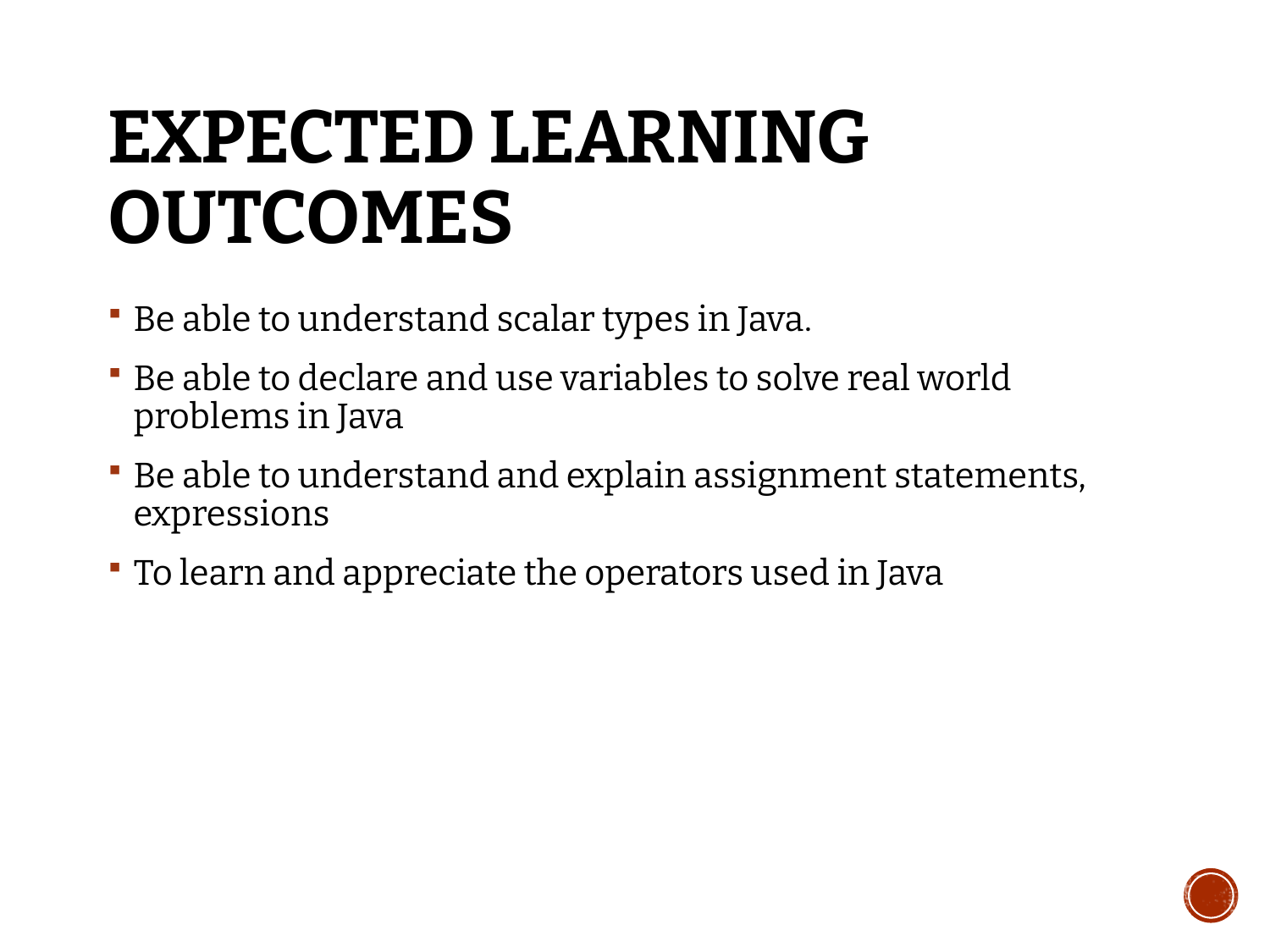

# Expected Learning Outcomes
Be able to understand scalar types in Java.
Be able to declare and use variables to solve real world problems in Java
Be able to understand and explain assignment statements, expressions
To learn and appreciate the operators used in Java